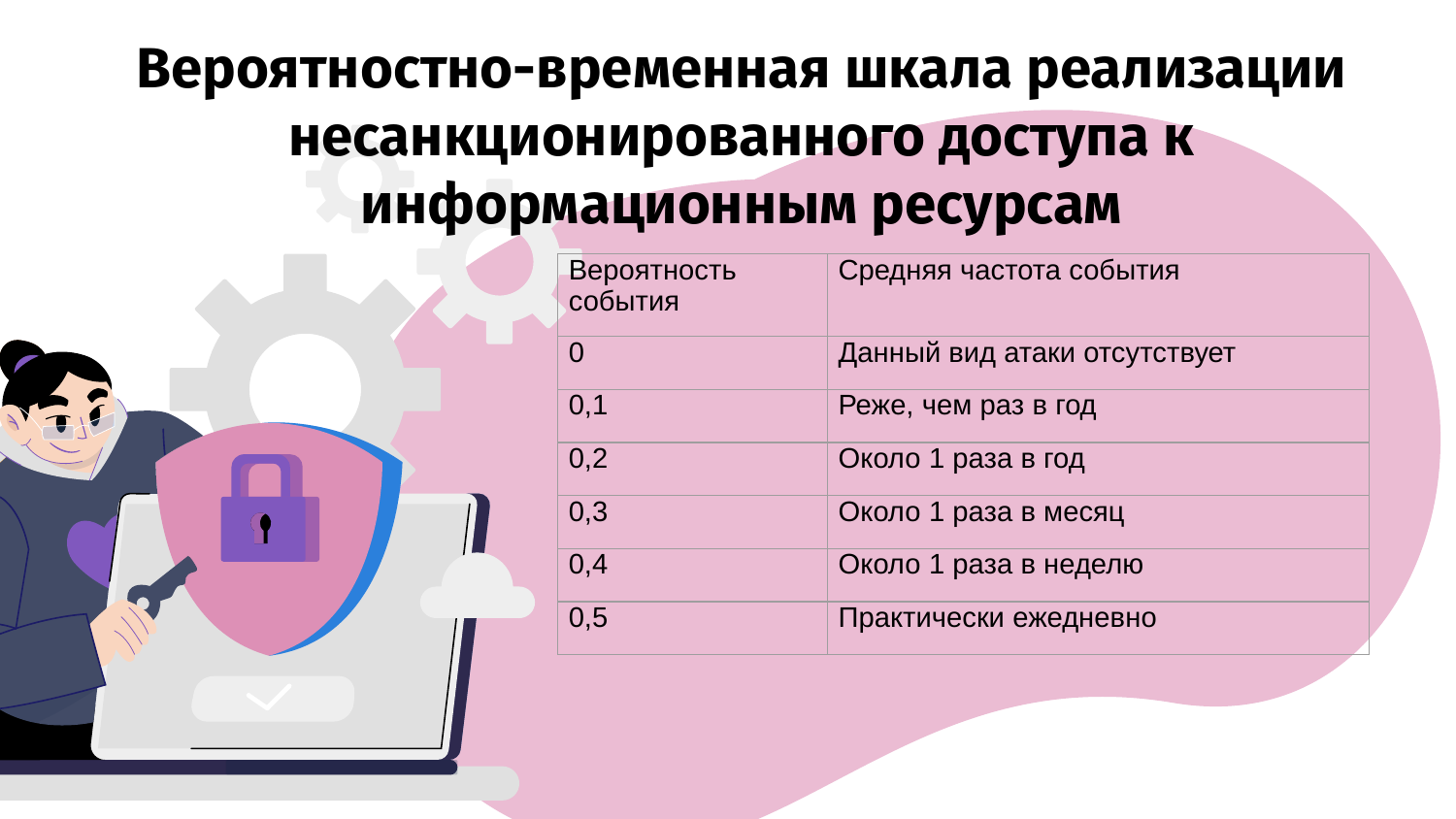

# Вероятностно-временная шкала реализации несанкционированного доступа к информационным ресурсам

| Вероятность события | Средняя частота события |
| --- | --- |
| 0 | Данный вид атаки отсутствует |
| 0,1 | Реже, чем раз в год |
| 0,2 | Около 1 раза в год |
| 0,3 | Около 1 раза в месяц |
| 0,4 | Около 1 раза в неделю |
| 0,5 | Практически ежедневно |